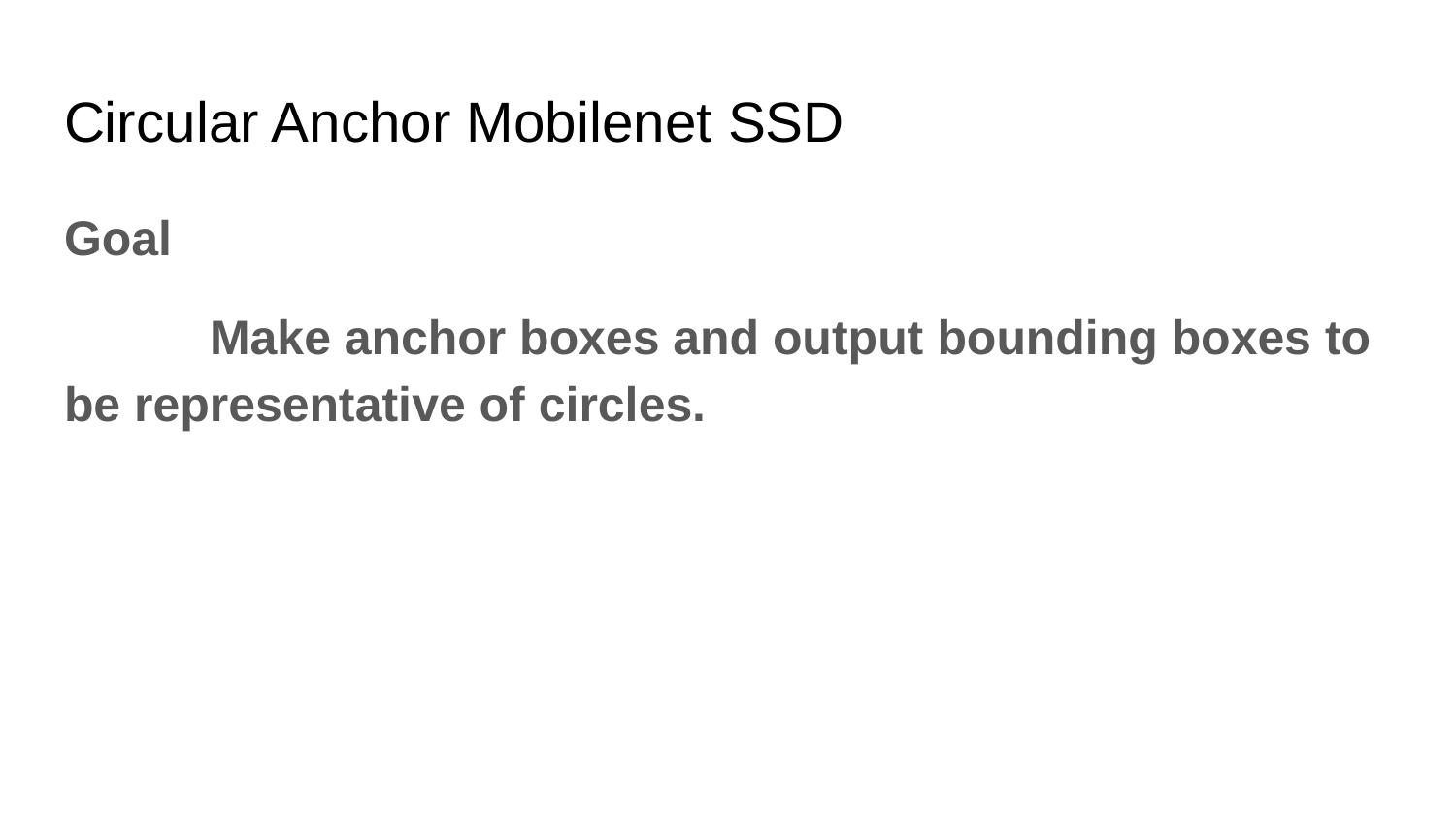

# Circular Anchor Mobilenet SSD

Goal
	Make anchor boxes and output bounding boxes to be representative of circles.